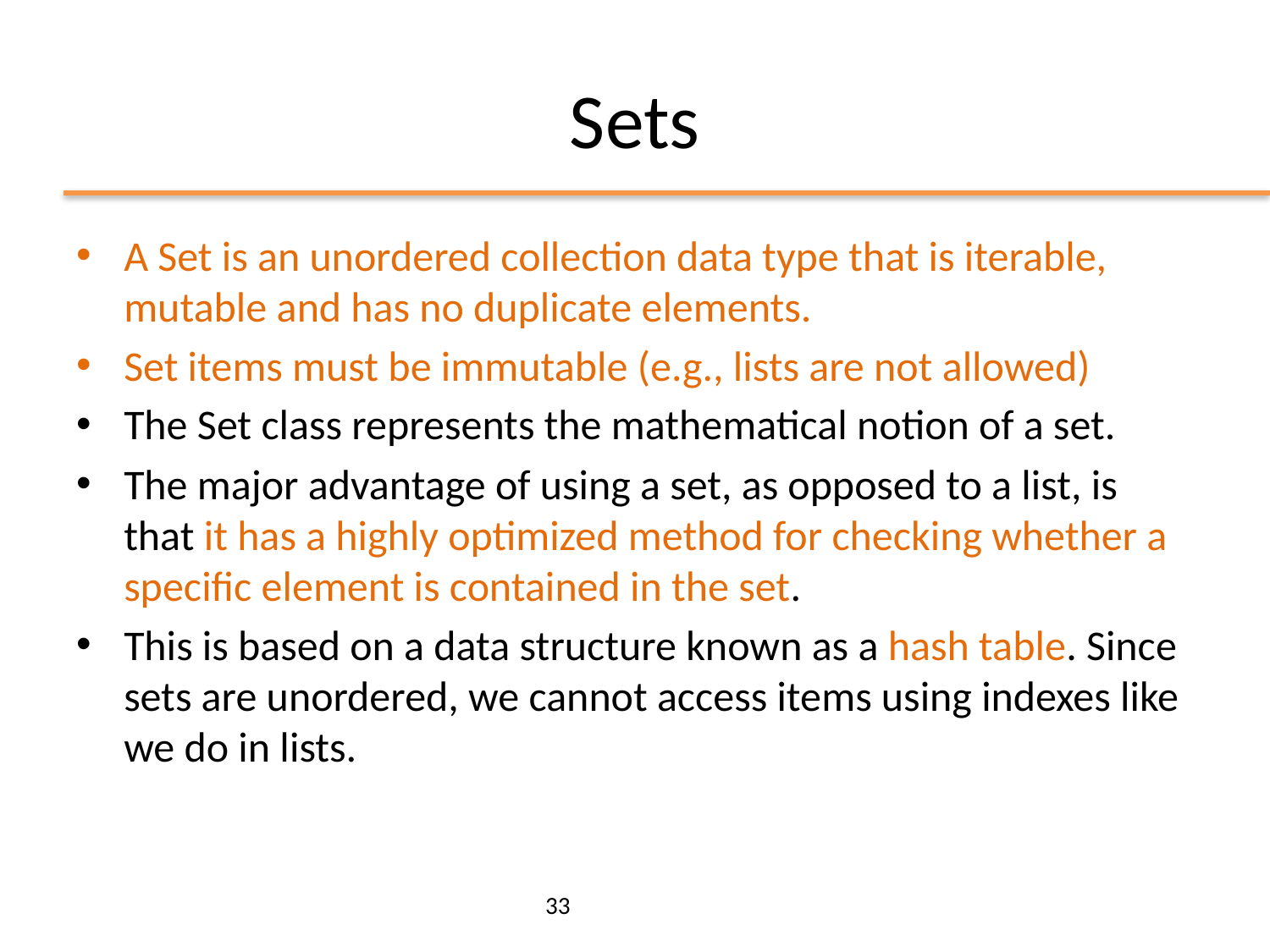

# Sets
A Set is an unordered collection data type that is iterable, mutable and has no duplicate elements.
Set items must be immutable (e.g., lists are not allowed)
The Set class represents the mathematical notion of a set.
The major advantage of using a set, as opposed to a list, is that it has a highly optimized method for checking whether a specific element is contained in the set.
This is based on a data structure known as a hash table. Since sets are unordered, we cannot access items using indexes like we do in lists.
33